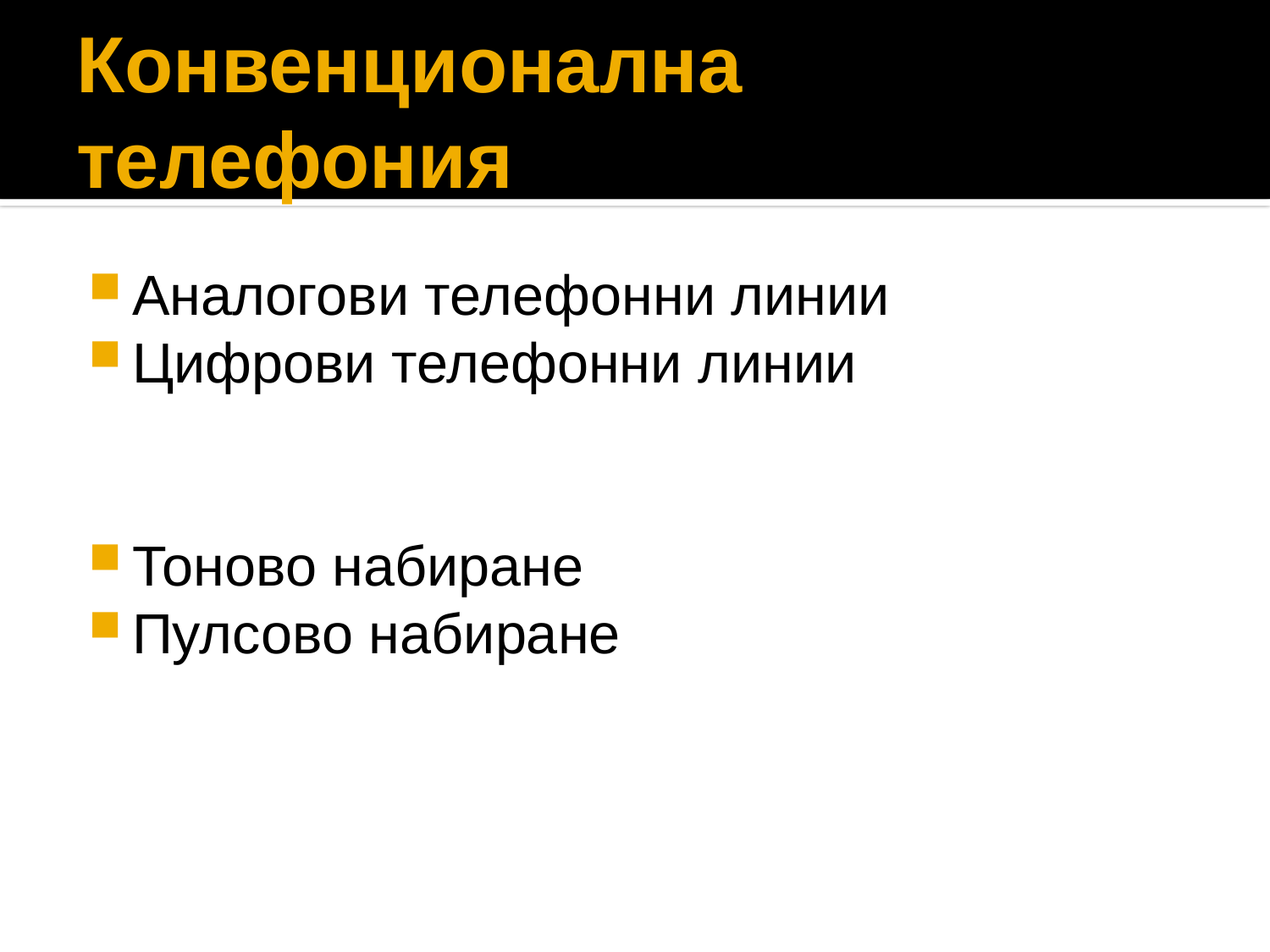

# Конвенционална телефония
Аналогови телефонни линии
Цифрови телефонни линии

Тоново набиране
Пулсово набиране